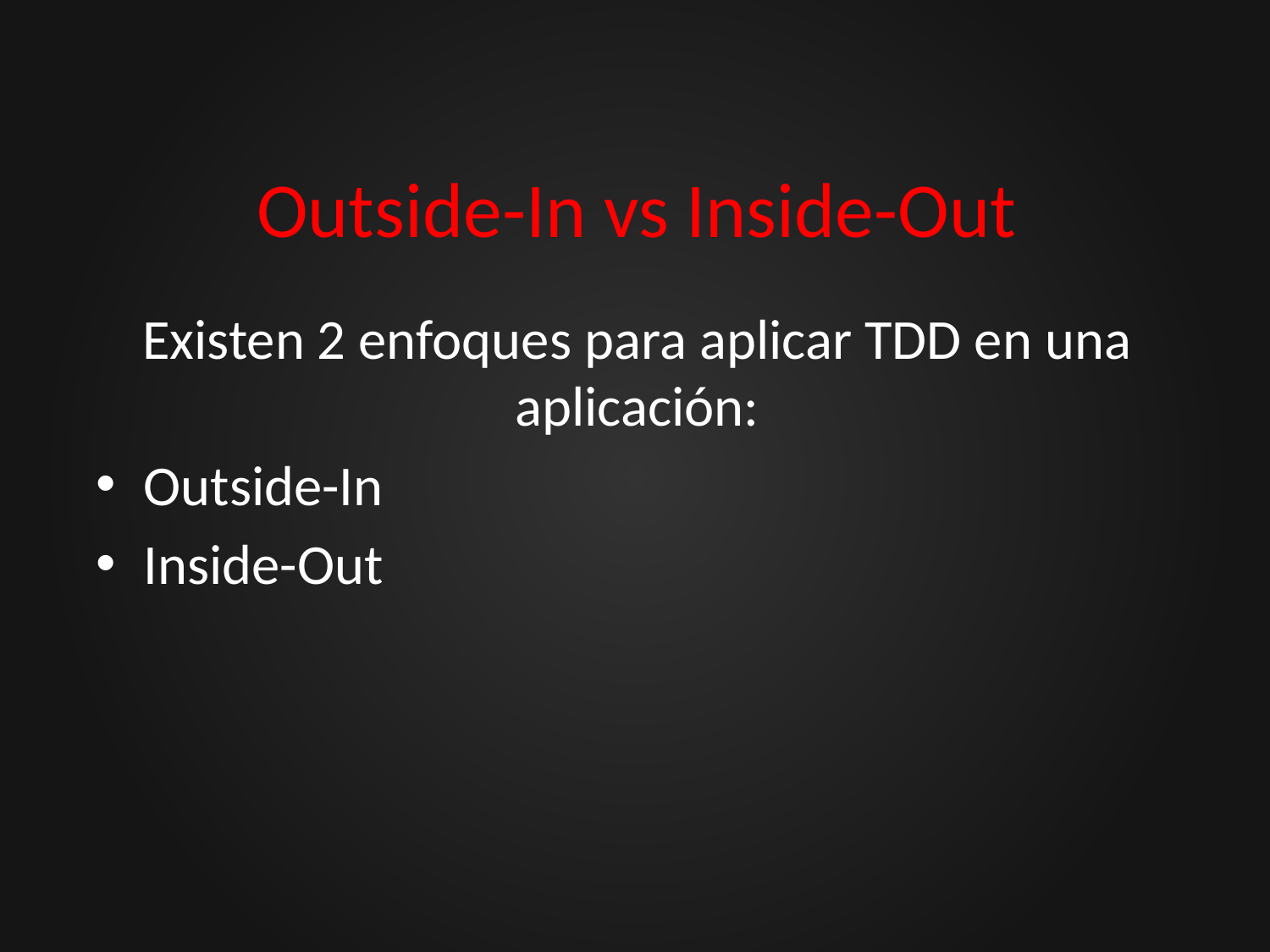

# Outside-In vs Inside-Out
Existen 2 enfoques para aplicar TDD en una aplicación:
Outside-In
Inside-Out